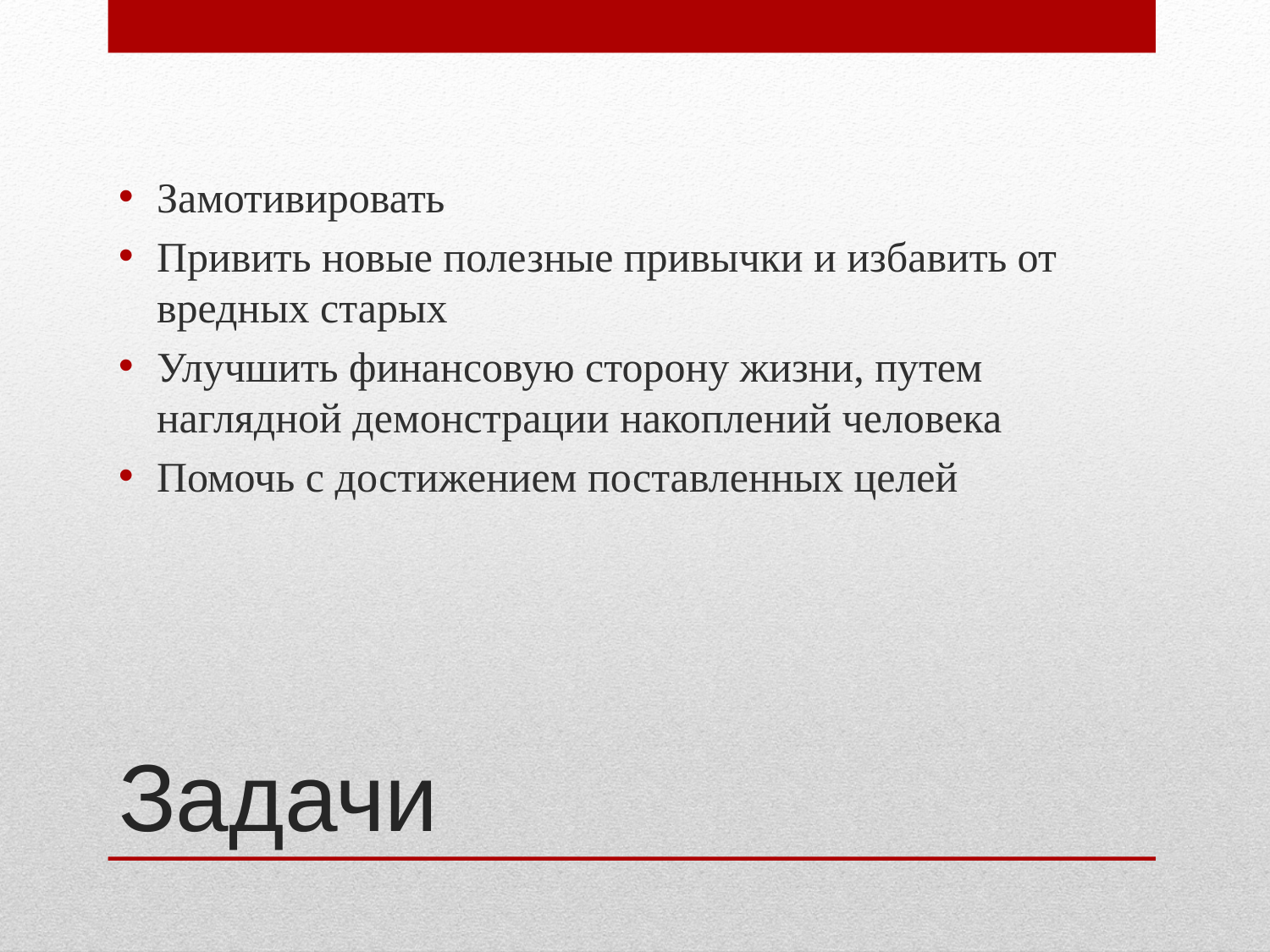

Замотивировать
Привить новые полезные привычки и избавить от вредных старых
Улучшить финансовую сторону жизни, путем наглядной демонстрации накоплений человека
Помочь с достижением поставленных целей

# Задачи